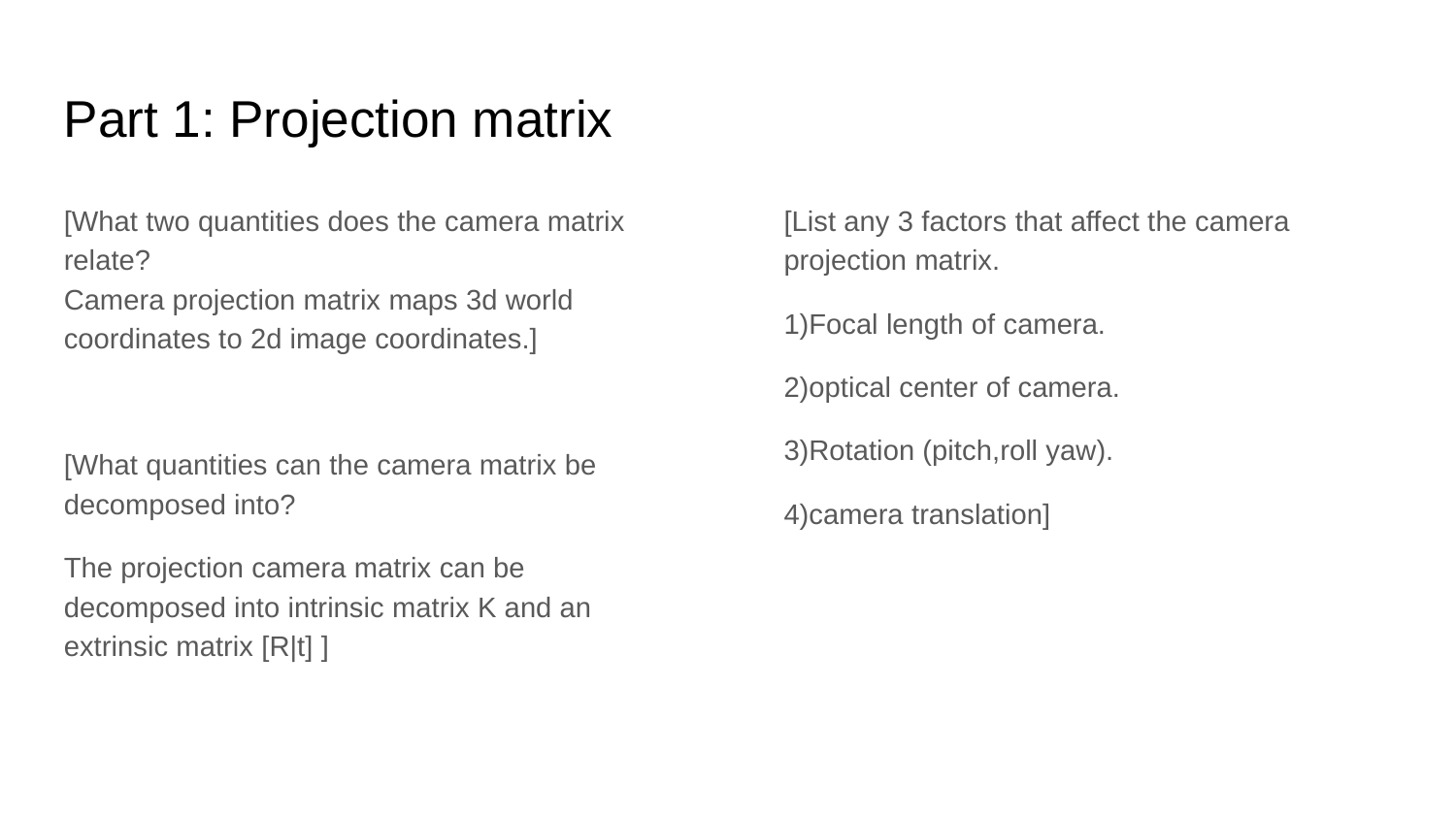

Part 1: Projection matrix
[What two quantities does the camera matrix relate?
Camera projection matrix maps 3d world coordinates to 2d image coordinates.]

[What quantities can the camera matrix be decomposed into?
The projection camera matrix can be decomposed into intrinsic matrix K and an extrinsic matrix [R|t] ]
[List any 3 factors that affect the camera projection matrix.
1)Focal length of camera.
2)optical center of camera.
3)Rotation (pitch,roll yaw).
4)camera translation]